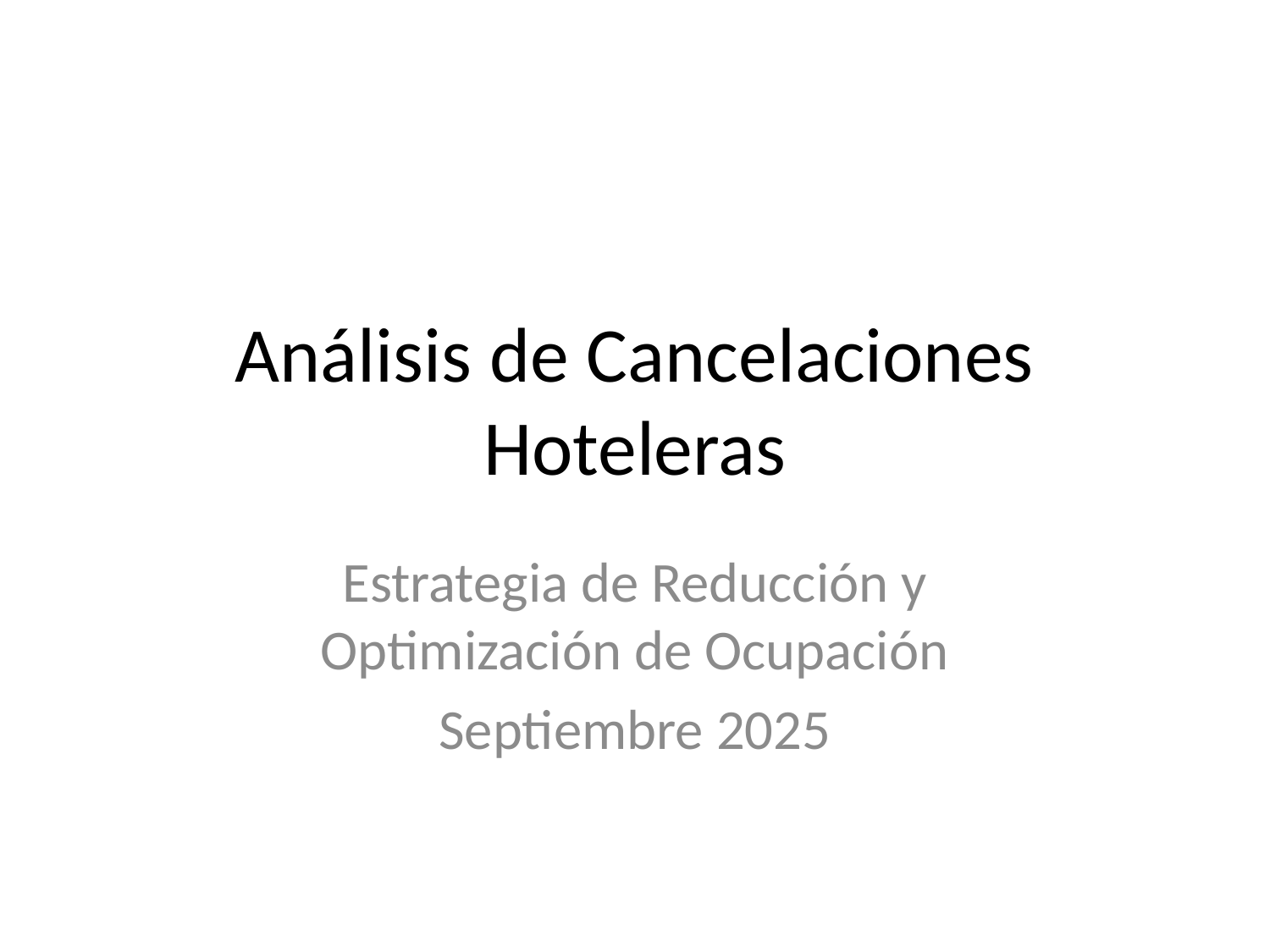

# Análisis de Cancelaciones Hoteleras
Estrategia de Reducción y Optimización de Ocupación
Septiembre 2025